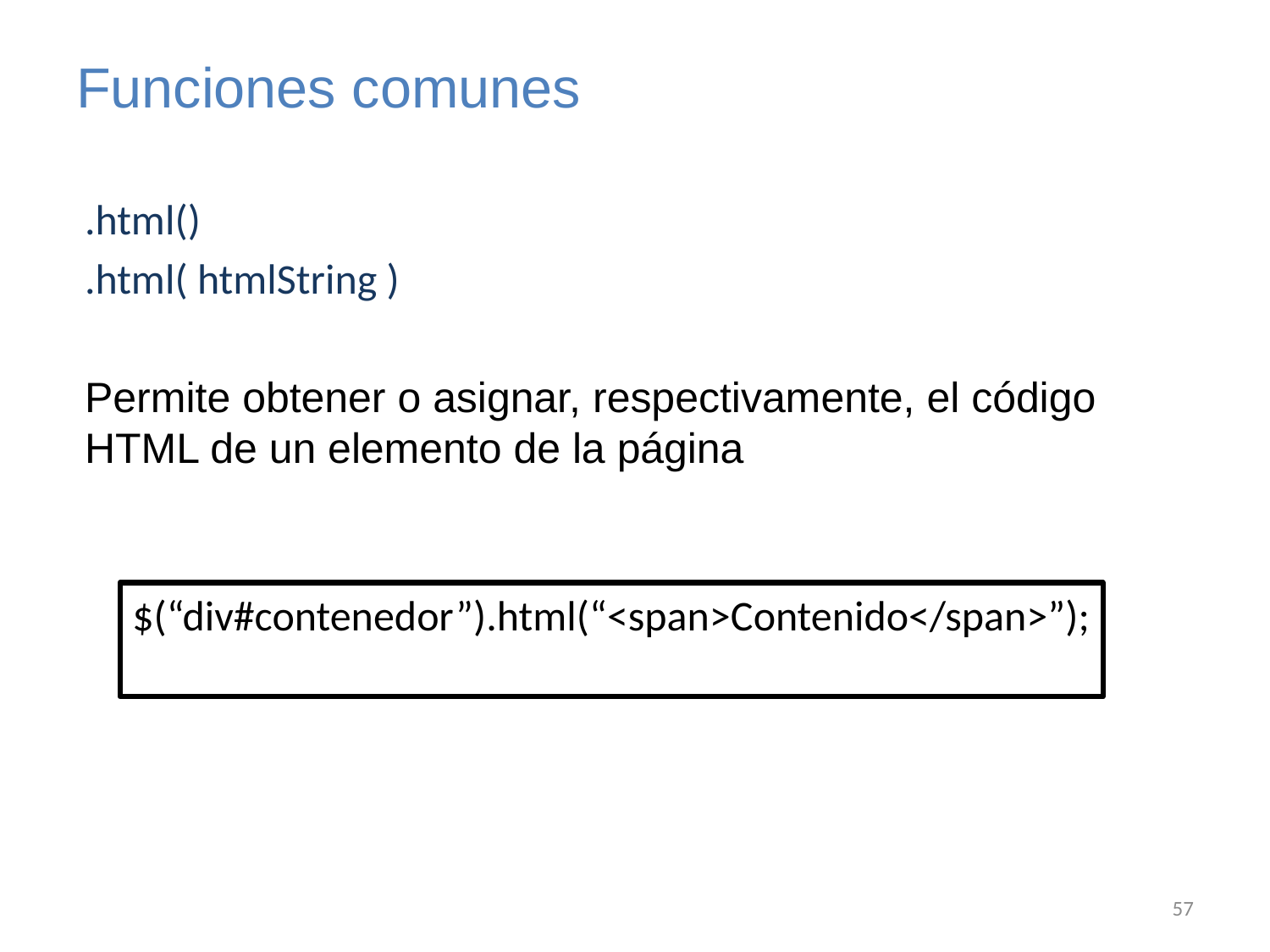

# Funciones comunes
.html()
.html( htmlString )

Permite obtener o asignar, respectivamente, el código HTML de un elemento de la página

$(“div#contenedor”).html(“<span>Contenido</span>”);

57